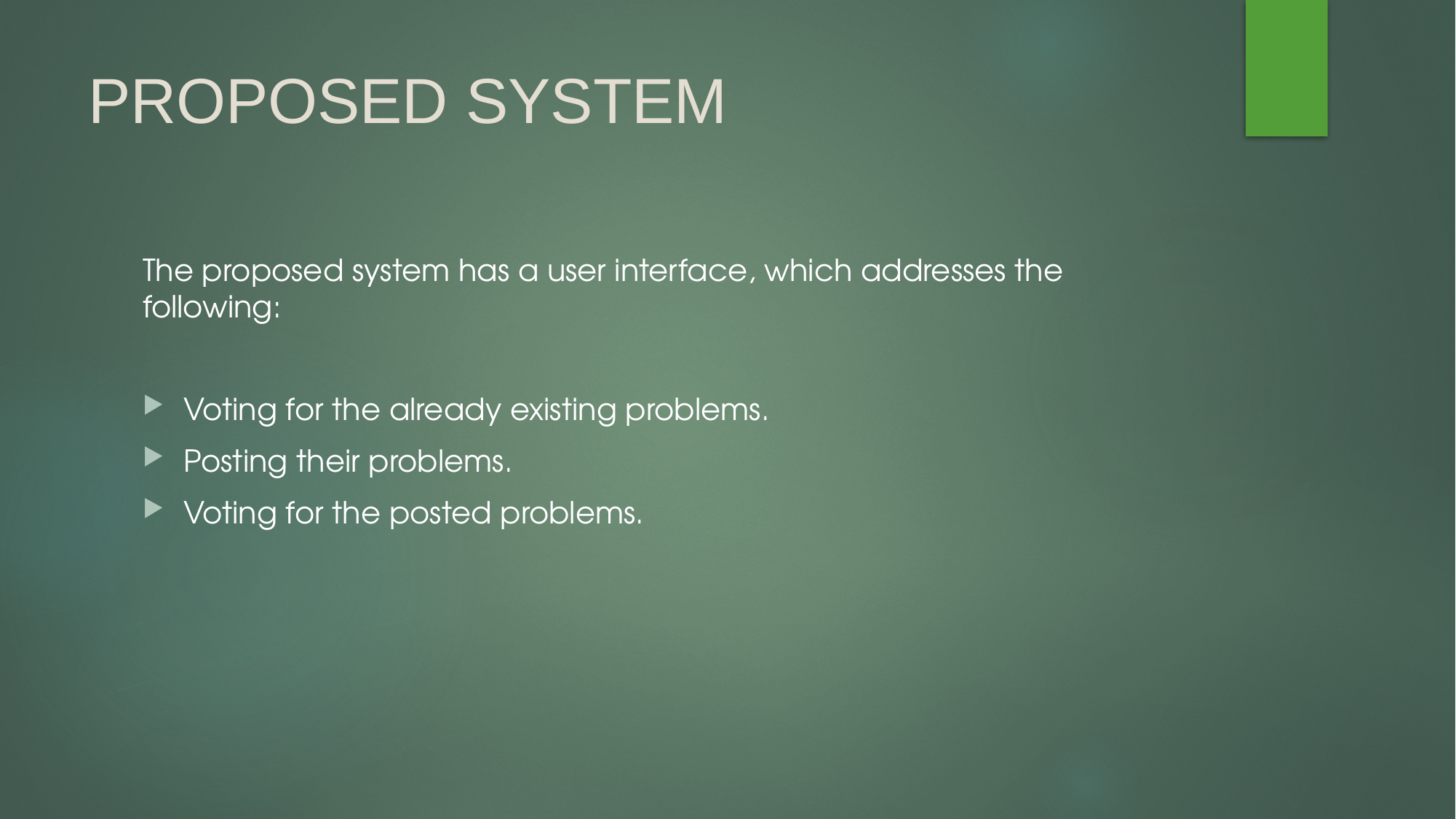

# PROPOSED SYSTEM
The proposed system has a user interface, which addresses the following:

Voting for the already existing problems.
Posting their problems.
Voting for the posted problems.